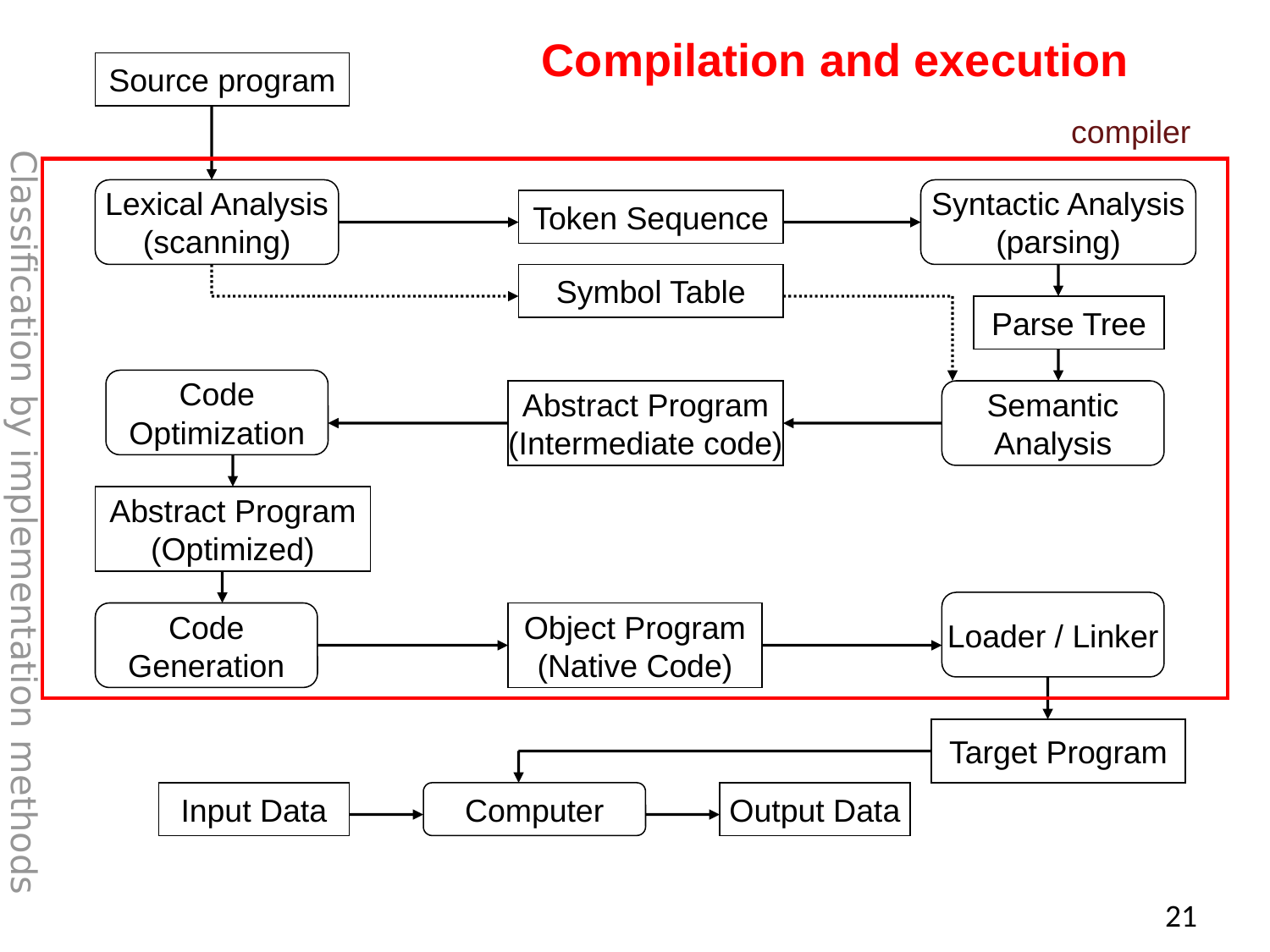

Compilation and execution
Source program

compiler

Lexical Analysis
(scanning)
Syntactic Analysis
(parsing)
Token Sequence

Symbol Table

Parse Tree

Code
Optimization
Abstract Program
(Intermediate code)
Semantic
Analysis

Abstract Program
(Optimized)
Classification by implementation methods

Loader / Linker
Code
Generation
Object Program
(Native Code)

Target Program

Input Data
Computer
Output Data

21